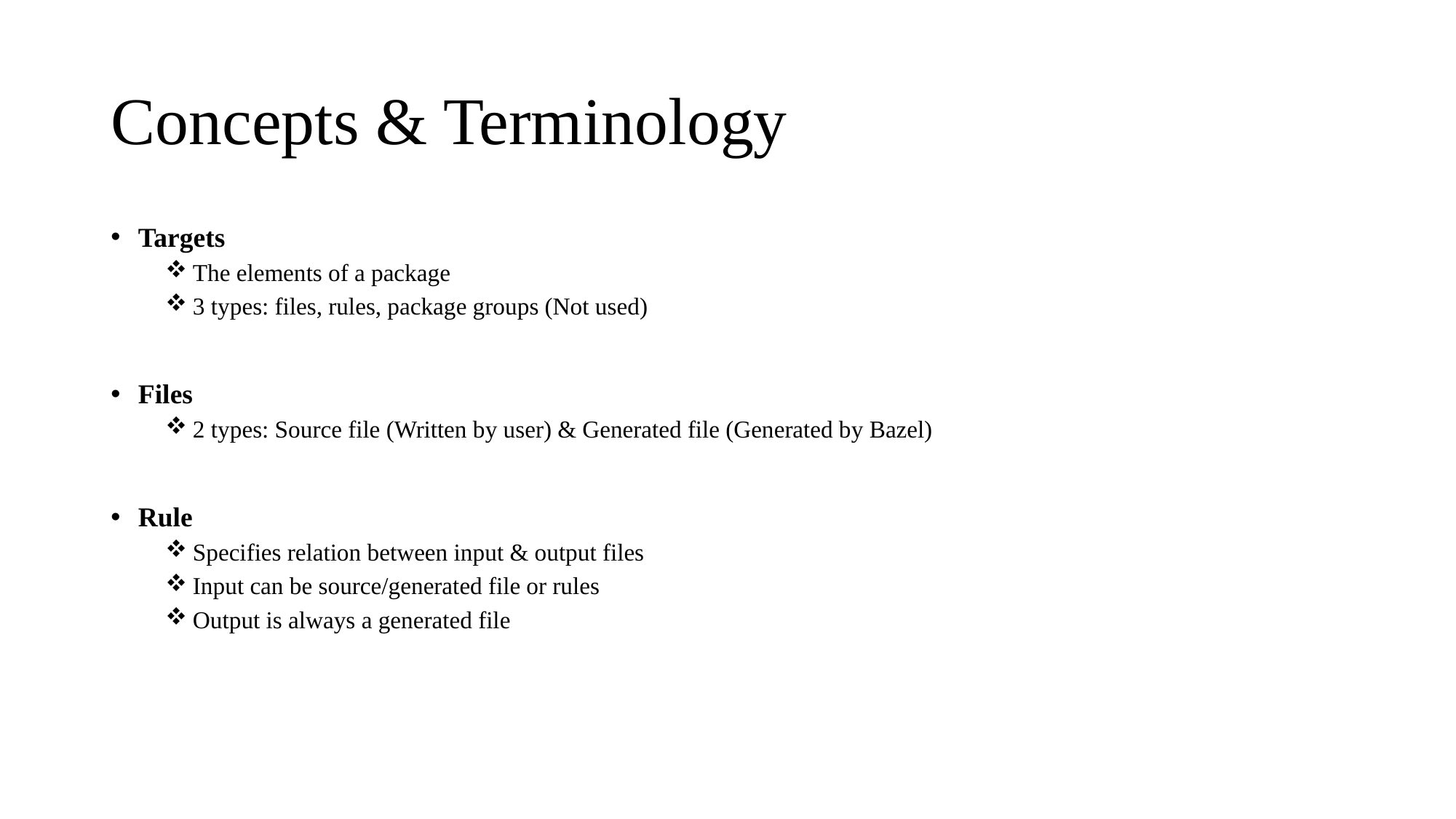

# Concepts & Terminology
Targets
The elements of a package
3 types: files, rules, package groups (Not used)

Files
2 types: Source file (Written by user) & Generated file (Generated by Bazel)

Rule
Specifies relation between input & output files
Input can be source/generated file or rules
Output is always a generated file